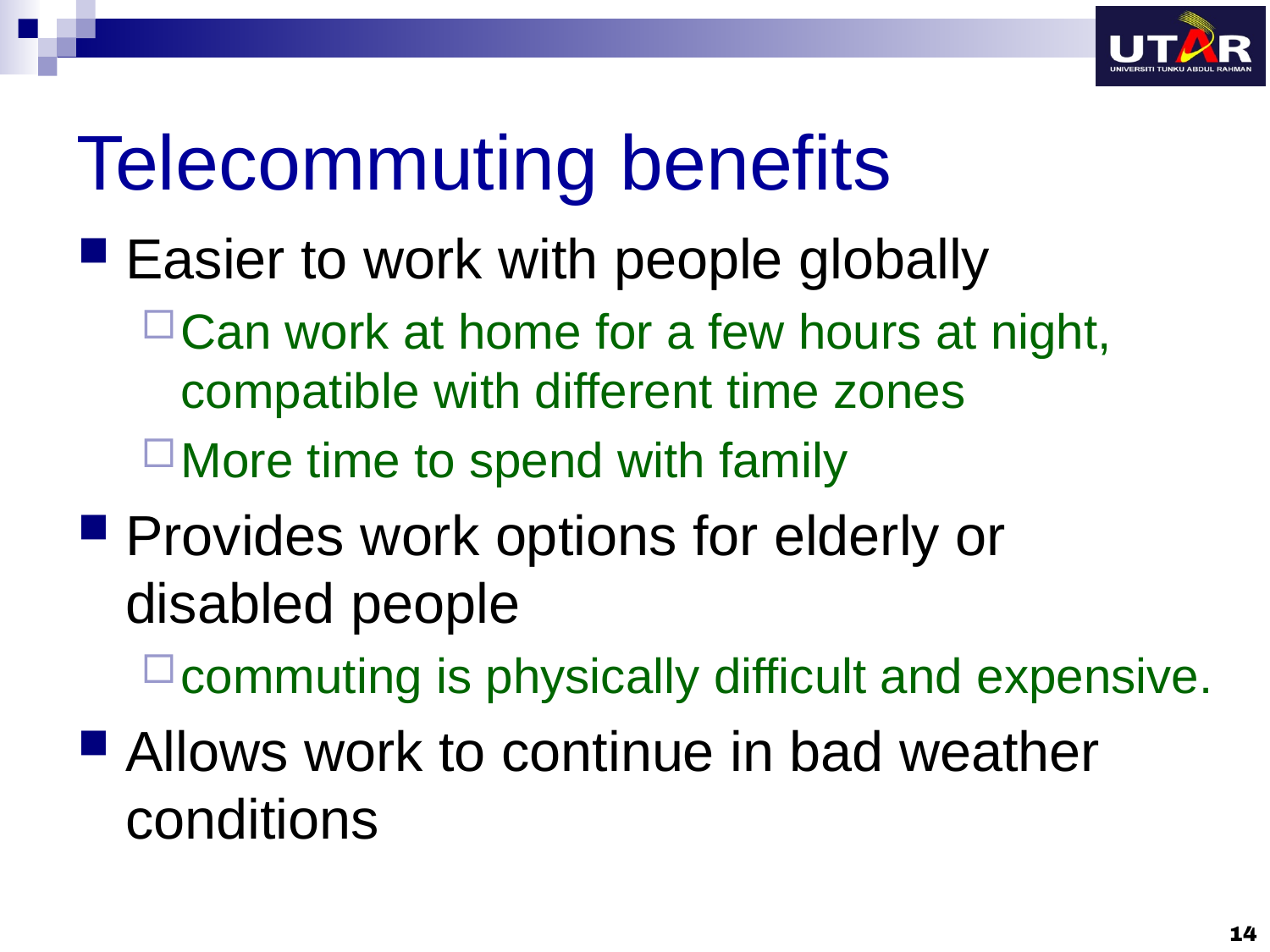

# Telecommuting benefits
Easier to work with people globally
Can work at home for a few hours at night, compatible with different time zones
More time to spend with family
Provides work options for elderly or disabled people
commuting is physically difficult and expensive.
Allows work to continue in bad weather conditions
14